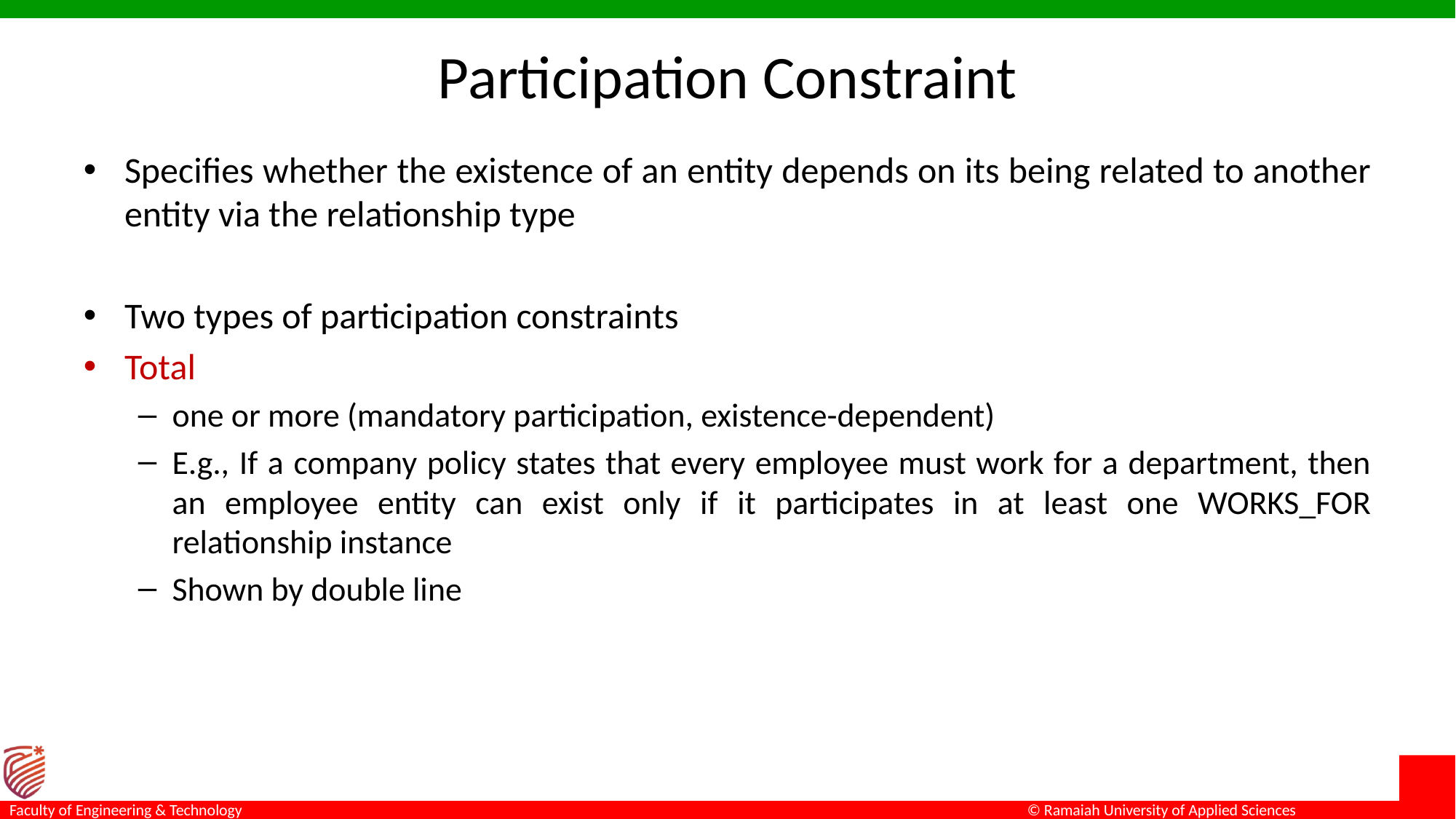

# Participation Constraint
Specifies whether the existence of an entity depends on its being related to another entity via the relationship type

Two types of participation constraints
Total
one or more (mandatory participation, existence-dependent)
E.g., If a company policy states that every employee must work for a department, then an employee entity can exist only if it participates in at least one WORKS_FOR relationship instance
Shown by double line